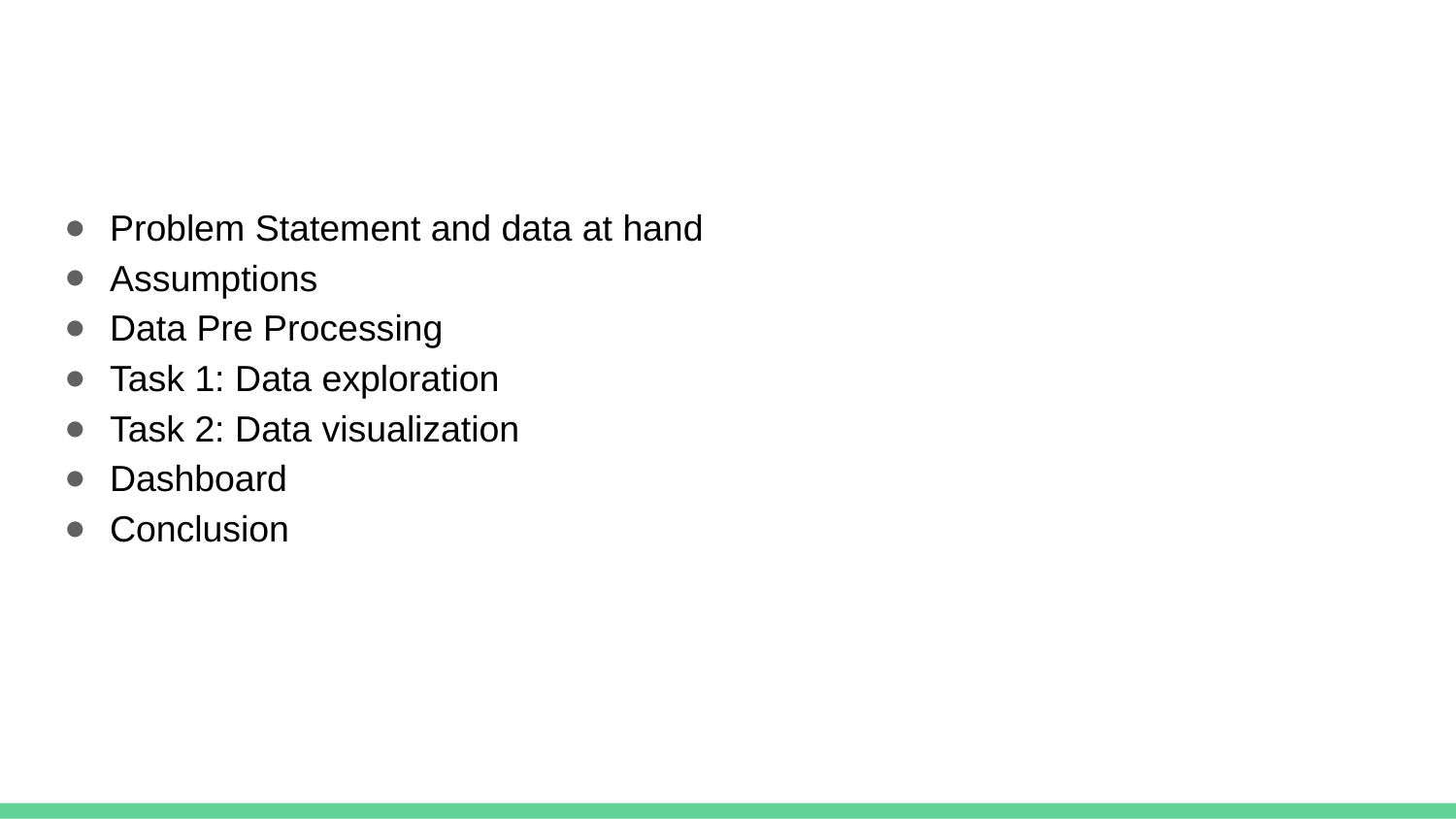

#
Problem Statement and data at hand
Assumptions
Data Pre Processing
Task 1: Data exploration
Task 2: Data visualization
Dashboard
Conclusion